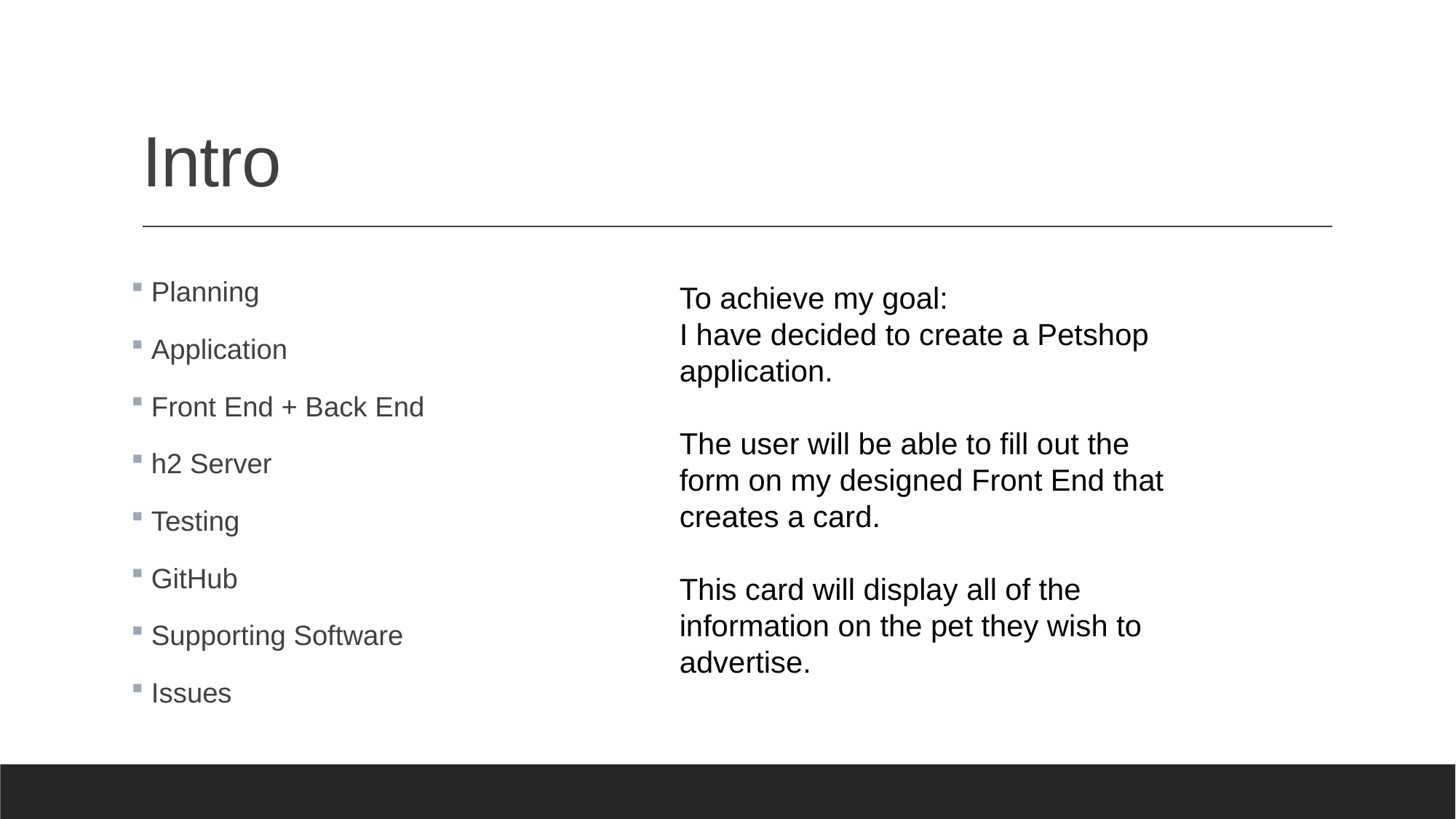

# Intro
 Planning
 Application
 Front End + Back End
 h2 Server
 Testing
 GitHub
 Supporting Software
 Issues
To achieve my goal:
I have decided to create a Petshop application.

The user will be able to fill out the form on my designed Front End that creates a card.

This card will display all of the information on the pet they wish to advertise.